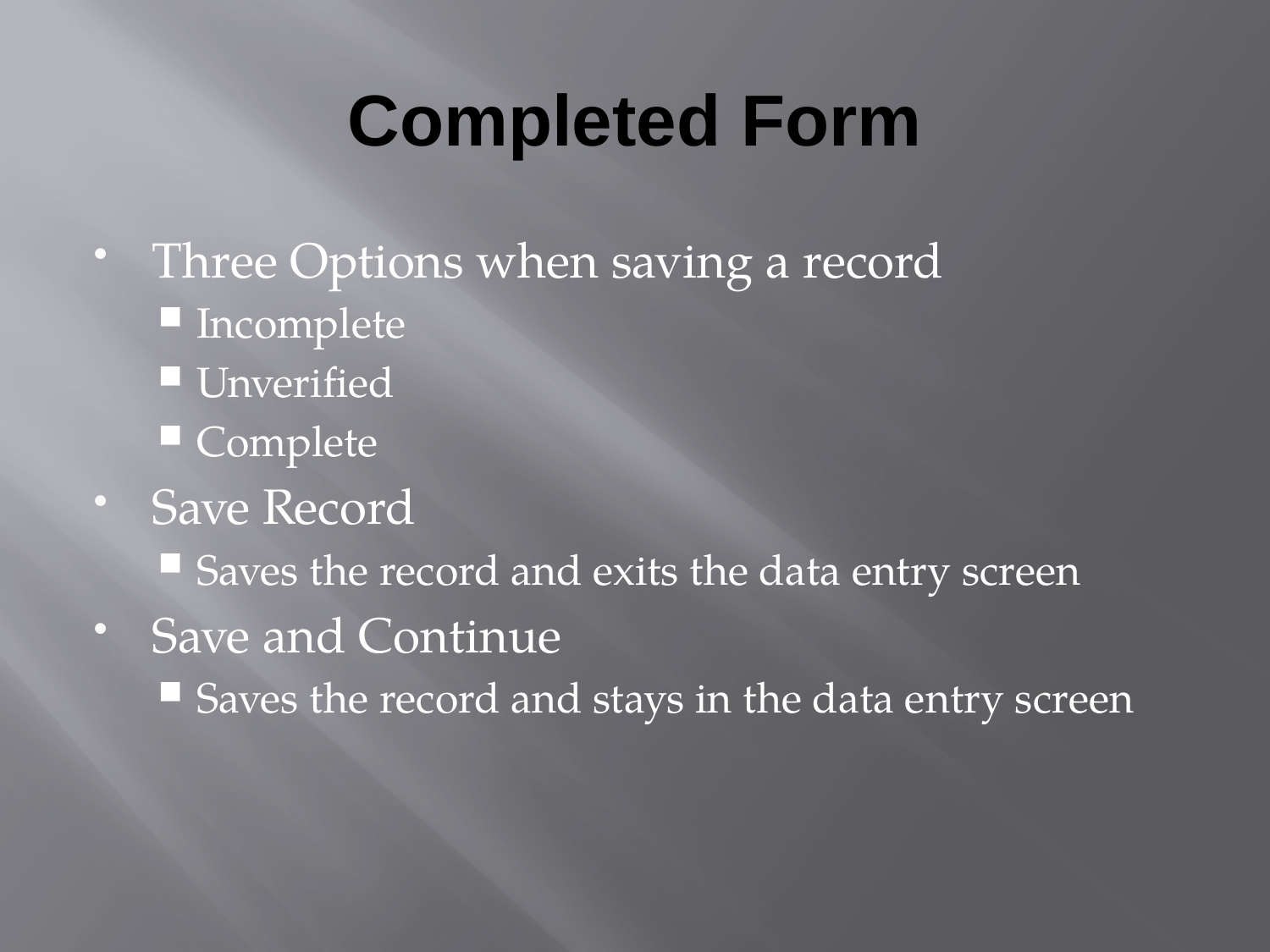

# Completed Form
Three Options when saving a record
Incomplete
Unverified
Complete
Save Record
Saves the record and exits the data entry screen
Save and Continue
Saves the record and stays in the data entry screen